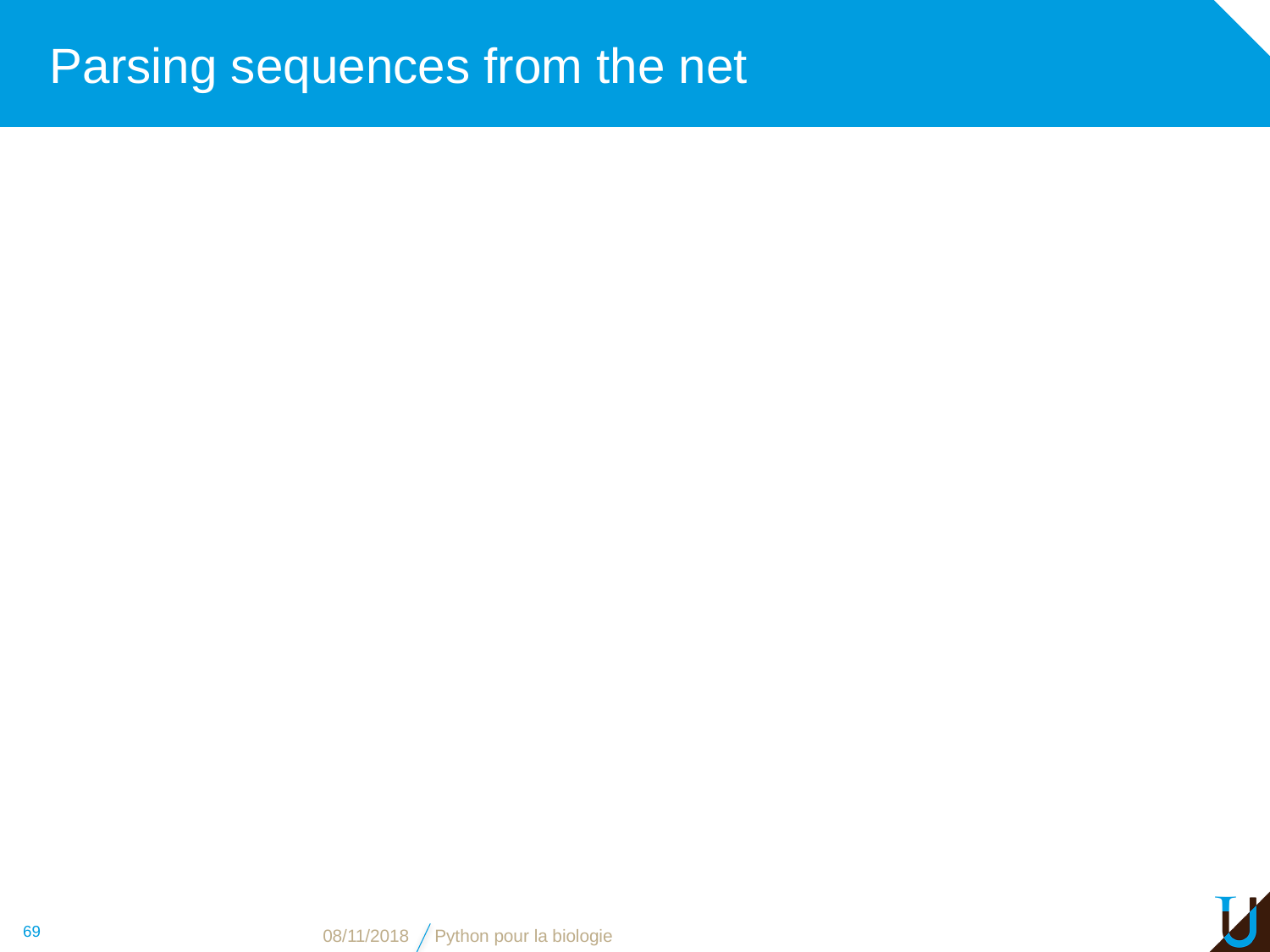

# Parsing sequences from the net

69
08/11/2018
Python pour la biologie